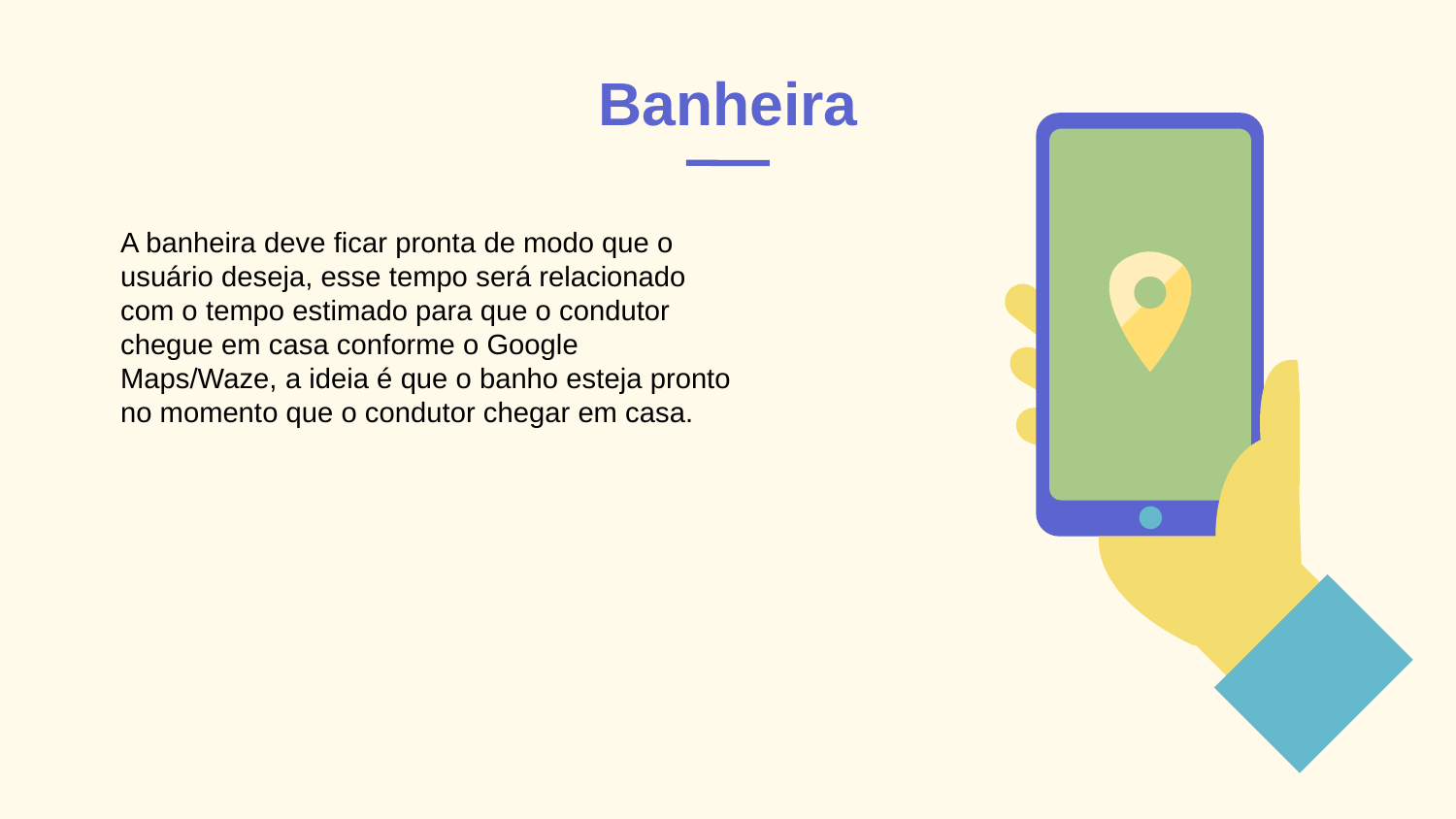

Banheira

A banheira deve ficar pronta de modo que o usuário deseja, esse tempo será relacionado com o tempo estimado para que o condutor chegue em casa conforme o Google Maps/Waze, a ideia é que o banho esteja pronto no momento que o condutor chegar em casa.